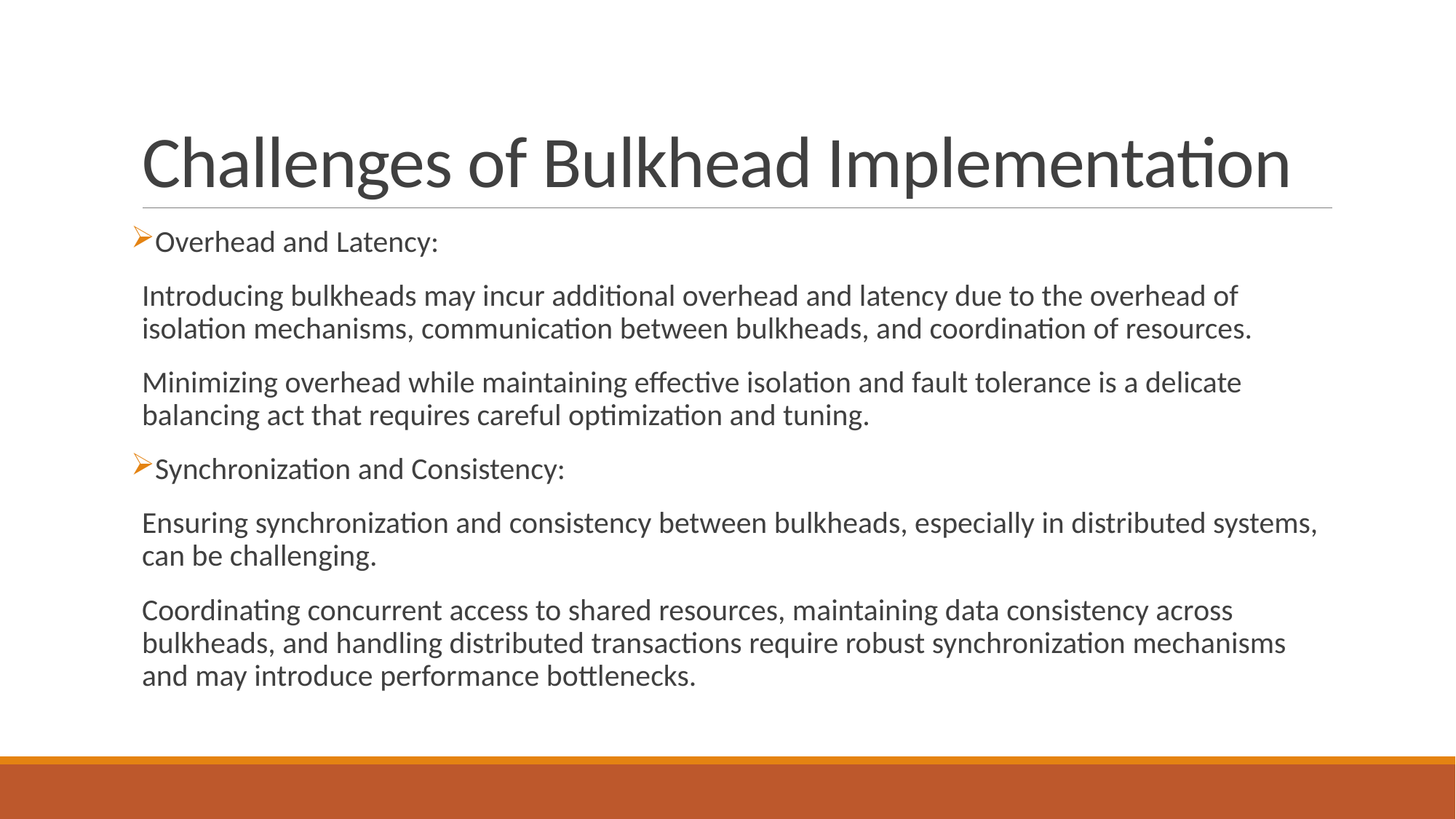

# Challenges of Bulkhead Implementation
Overhead and Latency:
Introducing bulkheads may incur additional overhead and latency due to the overhead of isolation mechanisms, communication between bulkheads, and coordination of resources.
Minimizing overhead while maintaining effective isolation and fault tolerance is a delicate balancing act that requires careful optimization and tuning.
Synchronization and Consistency:
Ensuring synchronization and consistency between bulkheads, especially in distributed systems, can be challenging.
Coordinating concurrent access to shared resources, maintaining data consistency across bulkheads, and handling distributed transactions require robust synchronization mechanisms and may introduce performance bottlenecks.